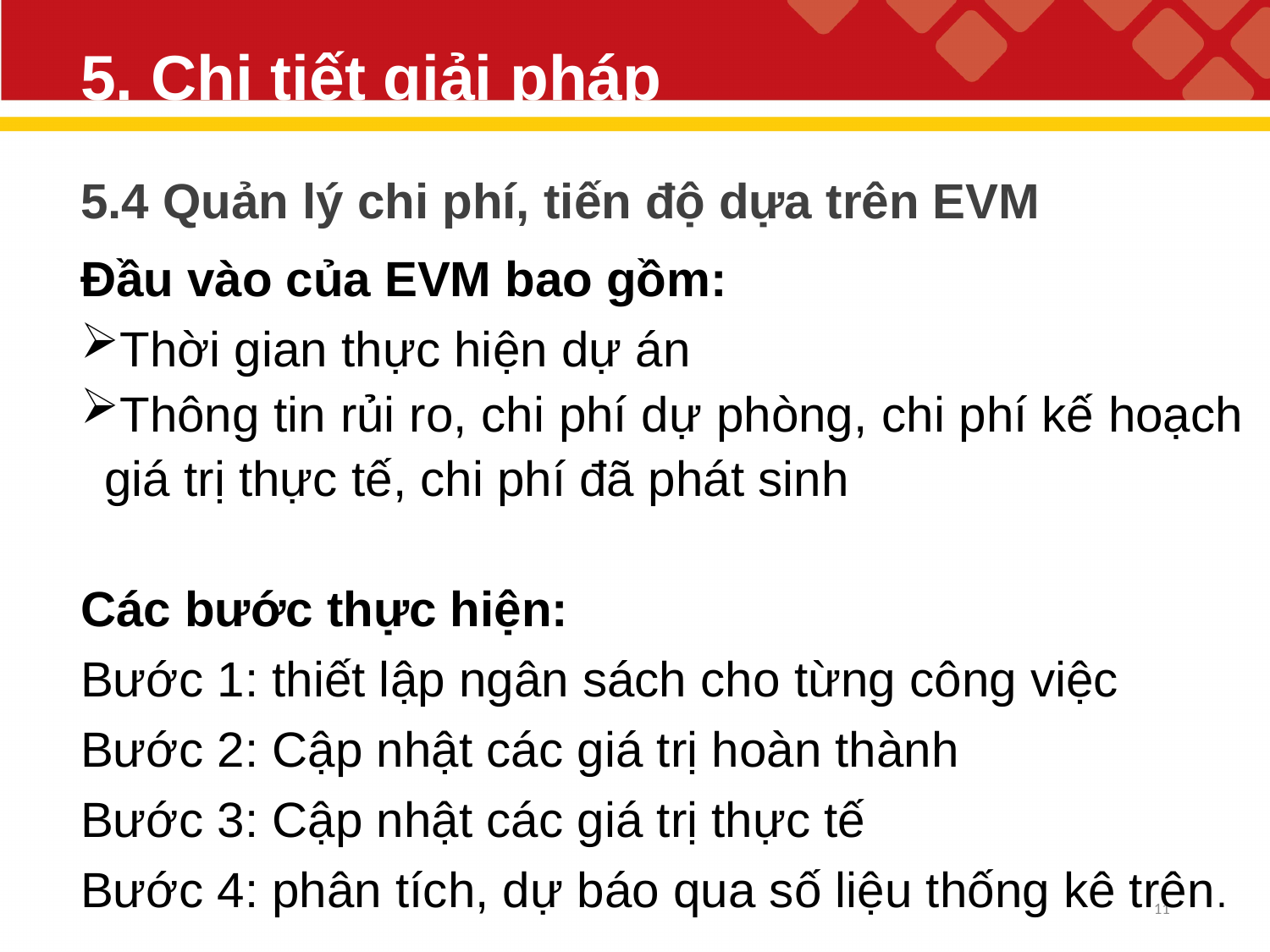

# 5. Chi tiết giải pháp
5.4 Quản lý chi phí, tiến độ dựa trên EVM

Đầu vào của EVM bao gồm:
Thời gian thực hiện dự án
Thông tin rủi ro, chi phí dự phòng, chi phí kế hoạch giá trị thực tế, chi phí đã phát sinh

Các bước thực hiện:
Bước 1: thiết lập ngân sách cho từng công việc
Bước 2: Cập nhật các giá trị hoàn thành
Bước 3: Cập nhật các giá trị thực tế
Bước 4: phân tích, dự báo qua số liệu thống kê trên.
11